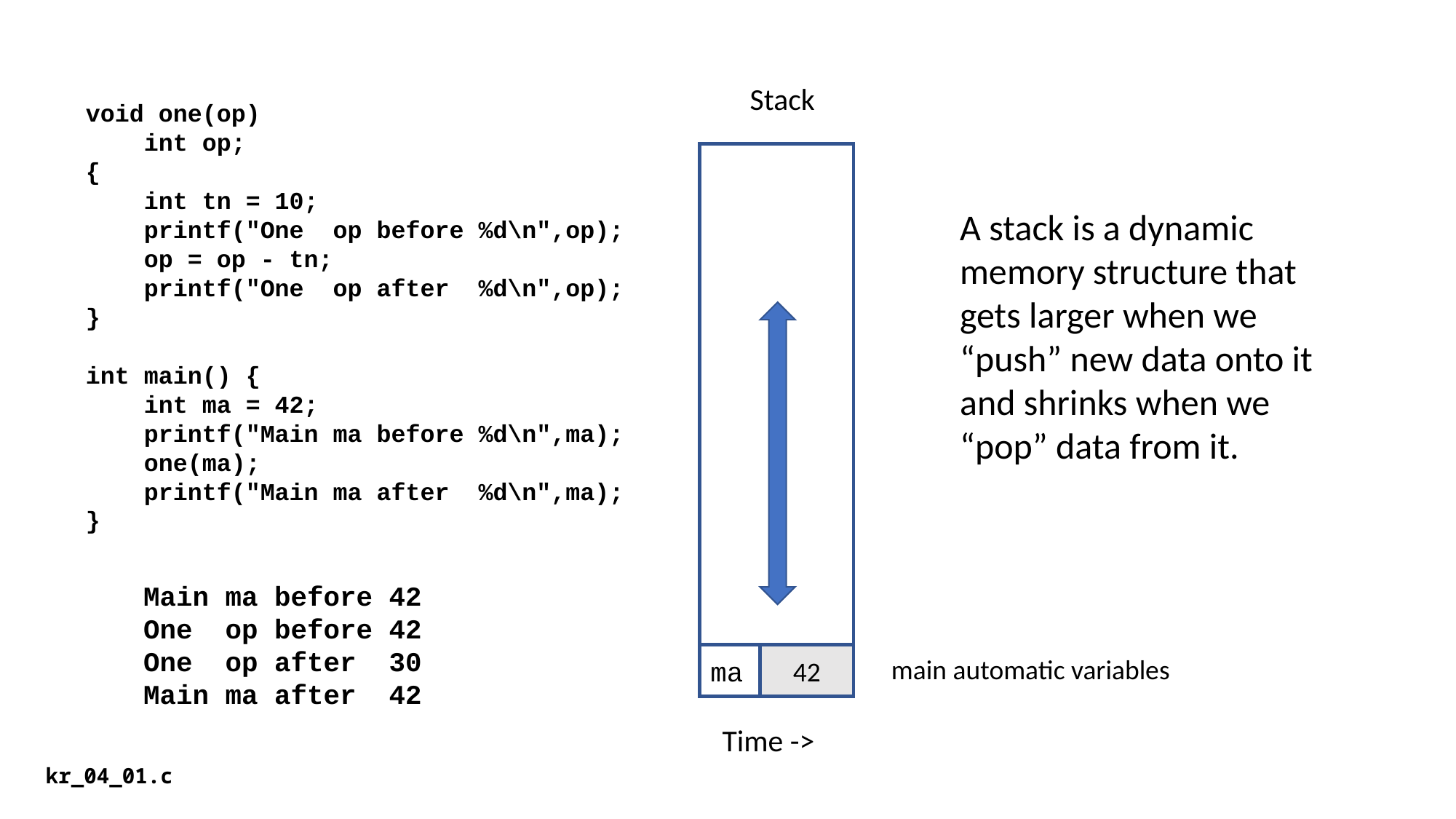

Stack
void one(op)
    int op;
{
    int tn = 10;
    printf("One  op before %d\n",op);
    op = op - tn;
    printf("One  op after  %d\n",op);
}

int main() {
    int ma = 42;
    printf("Main ma before %d\n",ma);
    one(ma);
    printf("Main ma after  %d\n",ma);
}

A stack is a dynamic memory structure that gets larger when we “push” new data onto it and shrinks when we “pop” data from it.

Main ma before 42
One  op before 42
One  op after  30
Main ma after  42
ma
42
main automatic variables
Time ->
kr_04_01.c